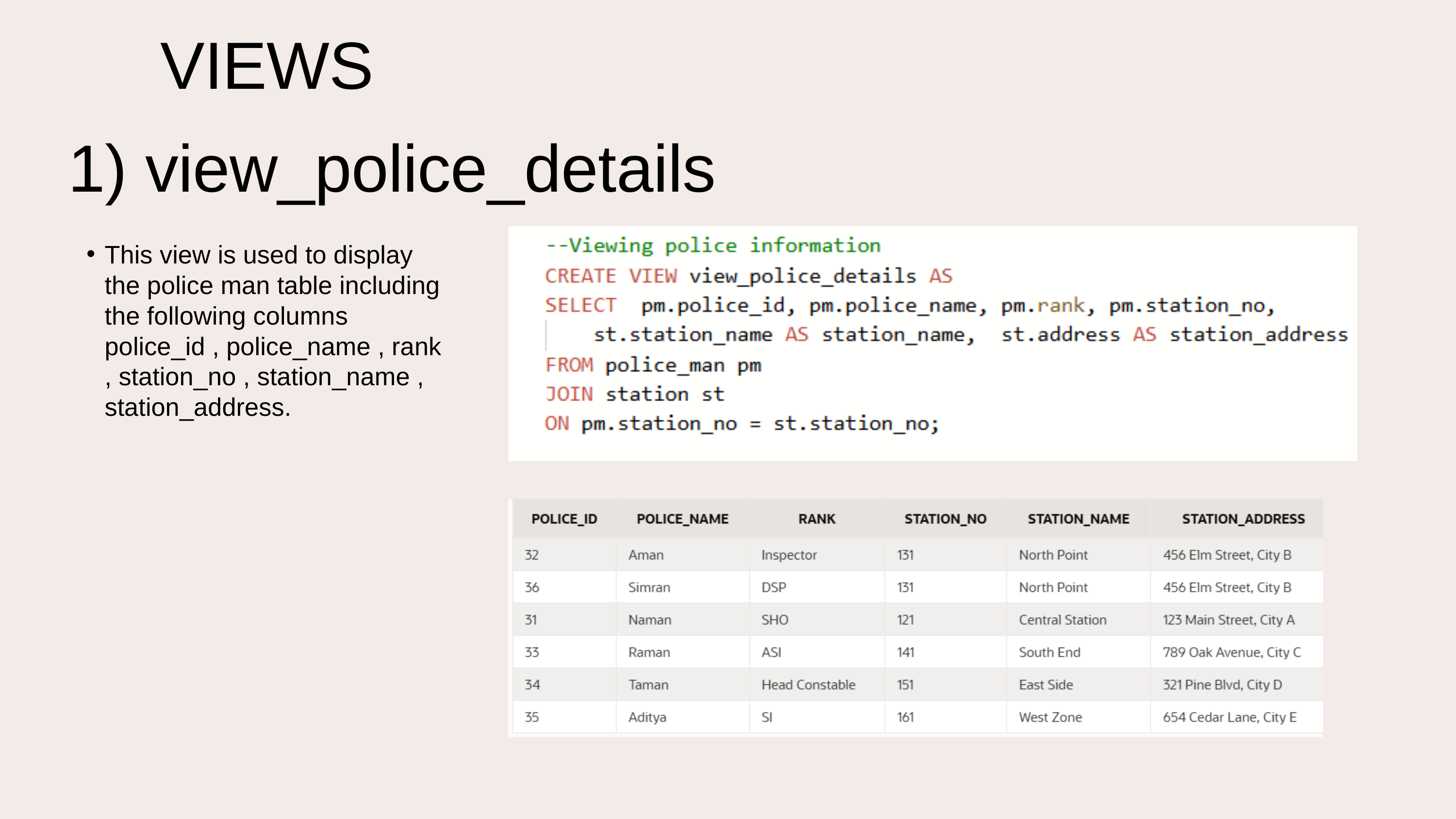

VIEWS
1) view_police_details

This view is used to display the police man table including the following columns police_id , police_name , rank , station_no , station_name , station_address.